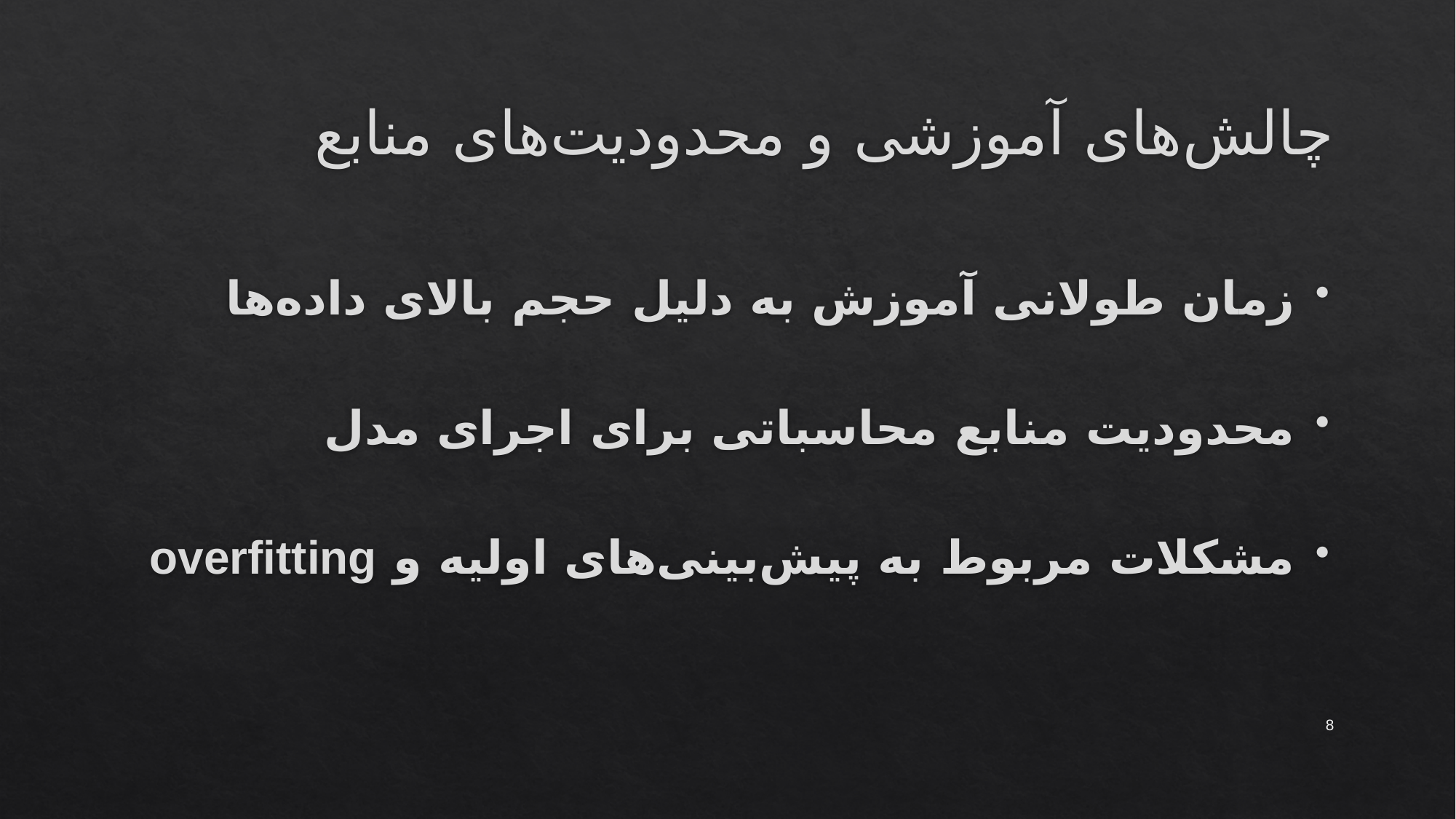

# چالش‌های آموزشی و محدودیت‌های منابع
زمان طولانی آموزش به دلیل حجم بالای داده‌ها
محدودیت منابع محاسباتی برای اجرای مدل
مشکلات مربوط به پیش‌بینی‌های اولیه و overfitting
8